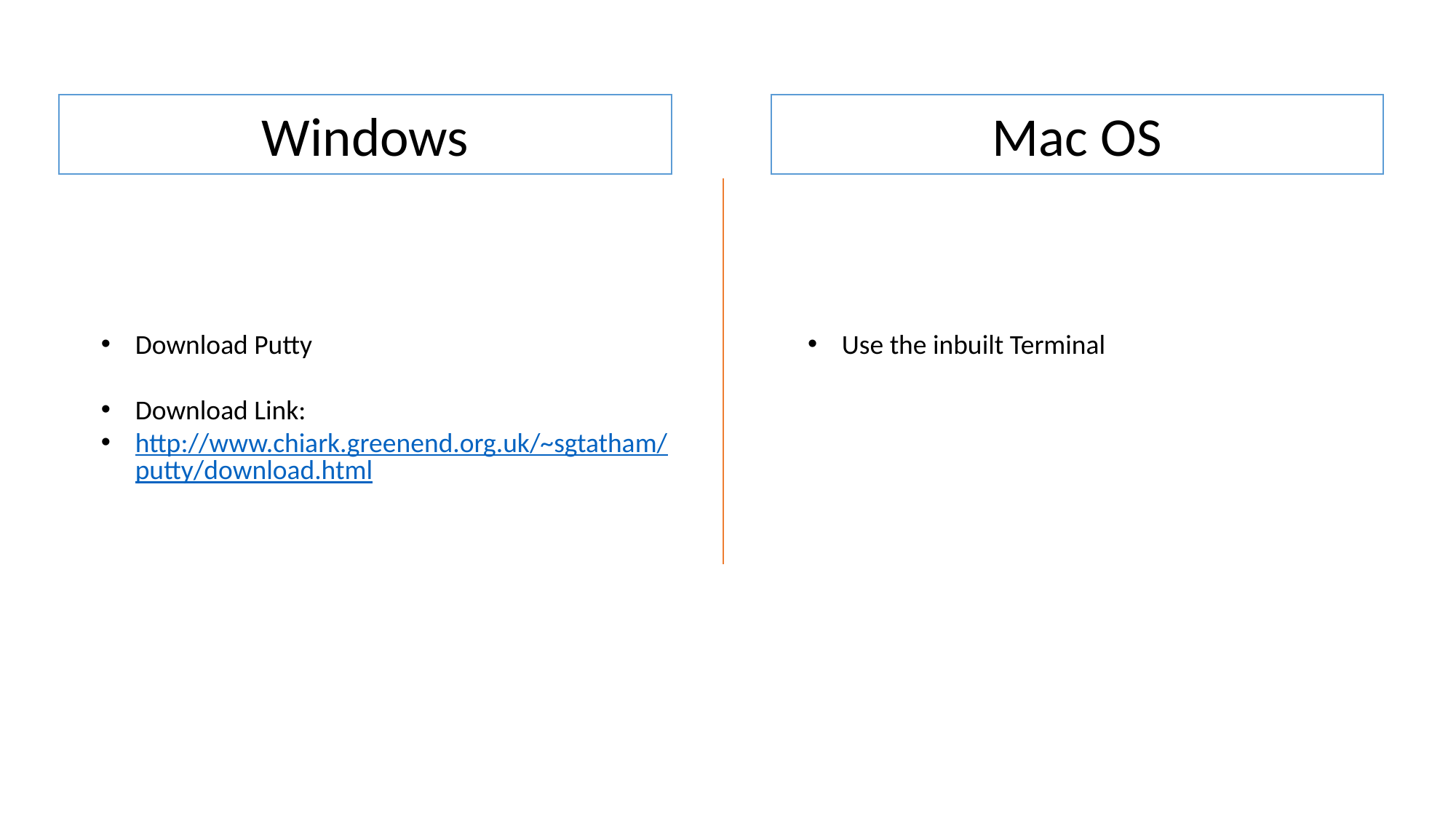

Mac OS
Windows
Use the inbuilt Terminal
Download Putty

Download Link:
http://www.chiark.greenend.org.uk/~sgtatham/putty/download.html